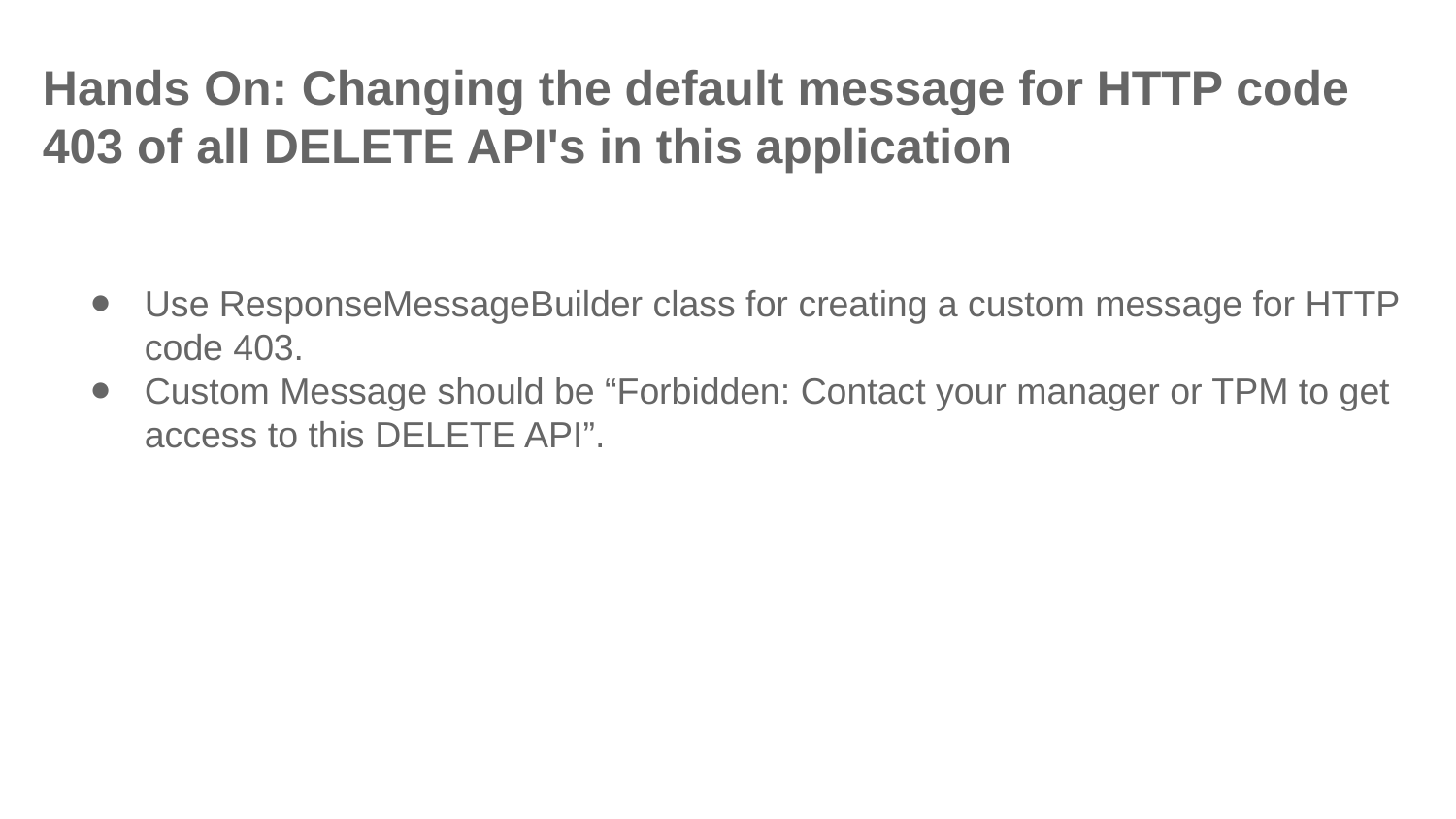

# Hands On: Changing the default message for HTTP code 403 of all DELETE API's in this application
Use ResponseMessageBuilder class for creating a custom message for HTTP code 403.
Custom Message should be “Forbidden: Contact your manager or TPM to get access to this DELETE API”.